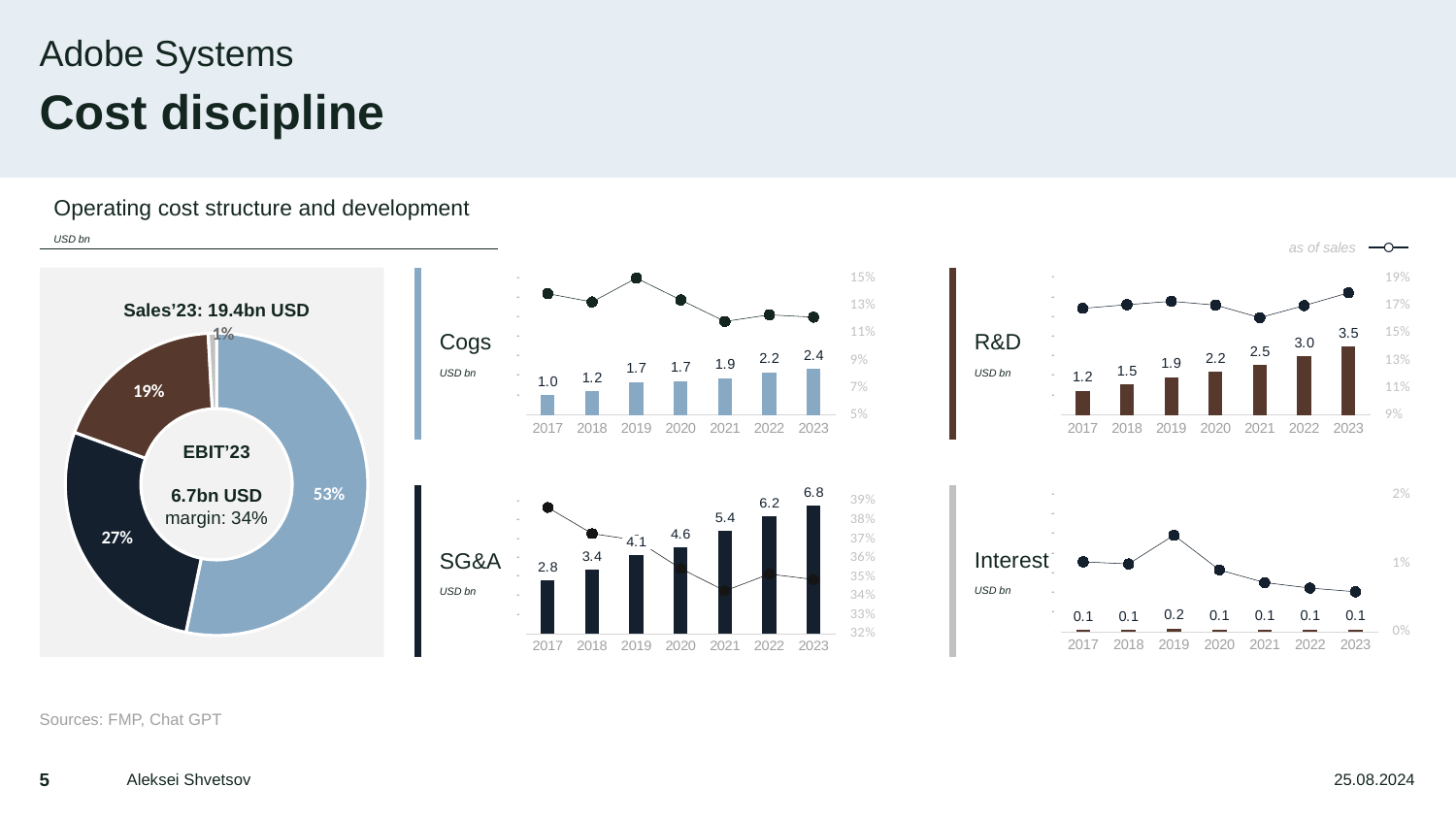

Adobe Systems
# Cost discipline
Operating cost structure and development
USD bn
as of sales

### Chart

| Category | cogs | gp margin |
|---|---|---|
| 2017 | 1.010491 | 0.13839489255982157 |
| 2018 | 1.194999 | 0.1323364276089235 |
| 2019 | 1.67272 | 0.1497337327975436 |
| 2020 | 1.722 | 0.13382032949953374 |
| 2021 | 1.865 | 0.11815014254038644 |
| 2022 | 2.165 | 0.1229694422356015 |
| 2023 | 2.354 | 0.12128394044000206 |

### Chart

| Category | r&d | as of sales |
|---|---|---|
| 2017 | 1.224059 | 0.16764475269139717 |
| 2018 | 1.537812 | 0.17030018135089137 |
| 2019 | 1.9302279999999998 | 0.17278459251419062 |
| 2020 | 2.188 | 0.1700341933478396 |
| 2021 | 2.54 | 0.1609122584732341 |
| 2022 | 2.987 | 0.16965807111212086 |
| 2023 | 3.473 | 0.17893760626513472 |
Sales’23: 19.4bn USD

### Chart

| Category | Sales |
|---|---|
| sg&a | 6.764 |
| r&d | 3.473 |
| cogs | 2.354 |
| Interest | 0.113 |
Cogs
USD bn
R&D
USD bn
EBIT’23

6.7bn USD
margin: 34%

### Chart

| Category | interest | as of sales |
|---|---|---|
| 2017 | 0.074402 | 0.010189953988937897 |
| 2018 | 0.08924199999999999 | 0.009882826238913631 |
| 2019 | 0.157214 | 0.01407303019515102 |
| 2020 | 0.116 | 0.009014609884986011 |
| 2021 | 0.113 | 0.007158694963573012 |
| 2022 | 0.112 | 0.006361467681472225 |
| 2023 | 0.113 | 0.005822041321036632 |

### Chart

| Category | sg&a | sg&a as of sales |
|---|---|---|
| 2017 | 2.822298 | 0.38653647432960736 |
| 2018 | 3.3657269999999997 | 0.372726912312813 |
| 2019 | 4.1249839999999995 | 0.36924844089276293 |
| 2020 | 4.559 | 0.3542897109107864 |
| 2021 | 5.406 | 0.342477035159962 |
| 2022 | 6.187 | 0.35141429058275586 |
| 2023 | 6.764 | 0.34849811942913084 |
Interest
USD bn
SG&A
USD bn

Sources: FMP, Chat GPT
5
Aleksei Shvetsov
25.08.2024